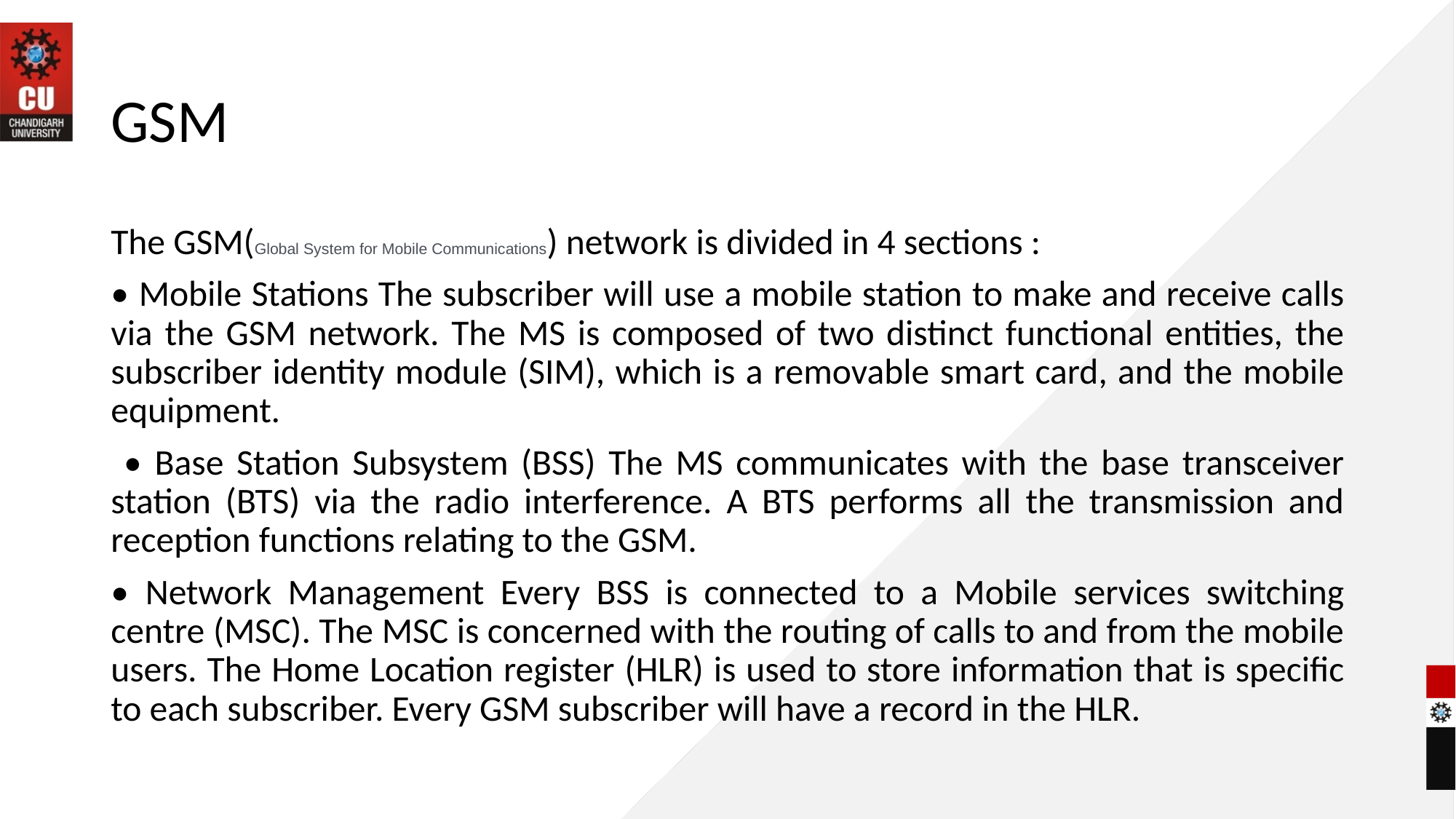

# GSM
The GSM(Global System for Mobile Communications) network is divided in 4 sections :
• Mobile Stations The subscriber will use a mobile station to make and receive calls via the GSM network. The MS is composed of two distinct functional entities, the subscriber identity module (SIM), which is a removable smart card, and the mobile equipment.
 • Base Station Subsystem (BSS) The MS communicates with the base transceiver station (BTS) via the radio interference. A BTS performs all the transmission and reception functions relating to the GSM.
• Network Management Every BSS is connected to a Mobile services switching centre (MSC). The MSC is concerned with the routing of calls to and from the mobile users. The Home Location register (HLR) is used to store information that is specific to each subscriber. Every GSM subscriber will have a record in the HLR.